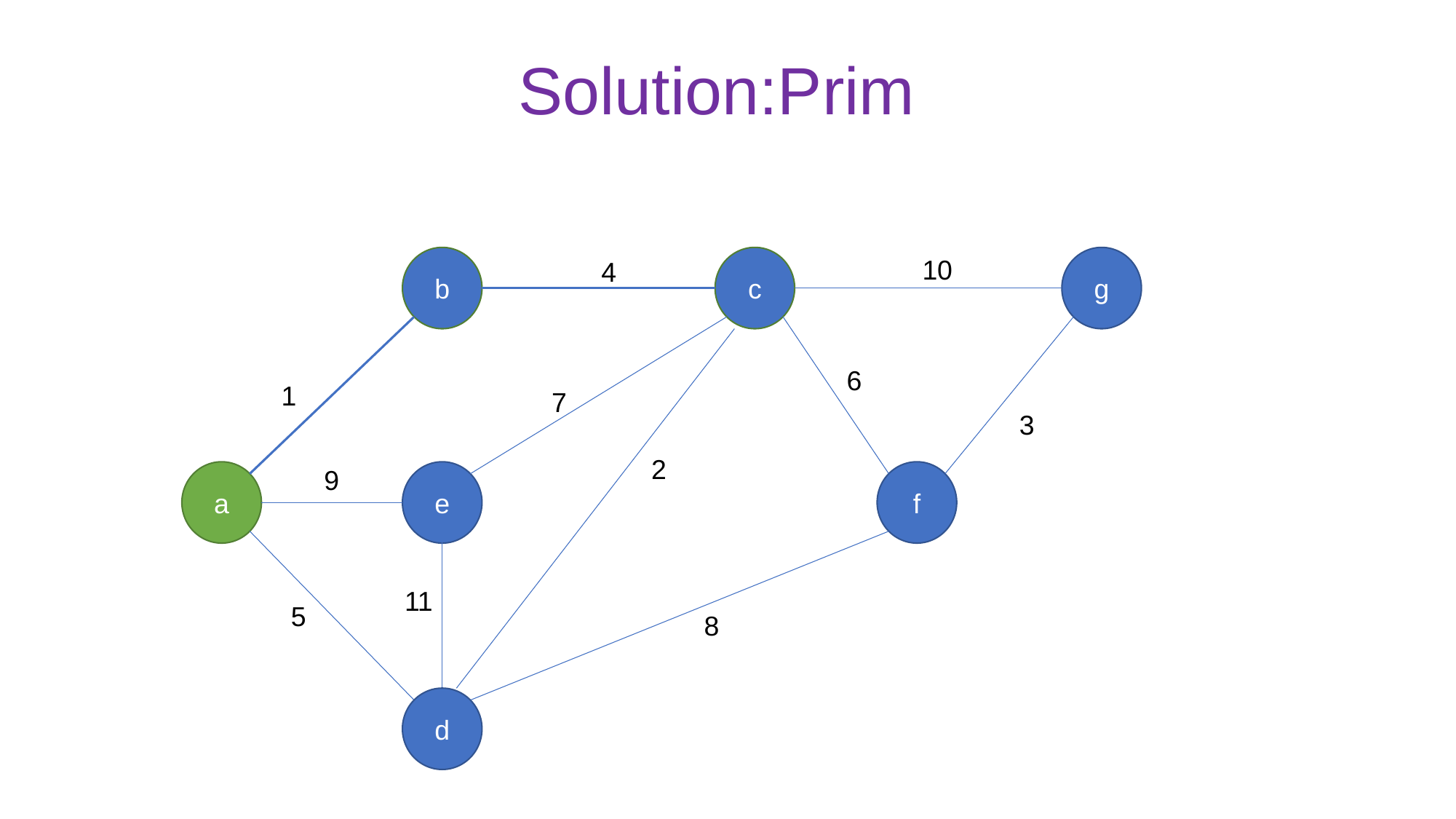

Solution:Prim
10
g
b
c
4
6
1
7
3
2
9
a
e
f
11
5
8
d